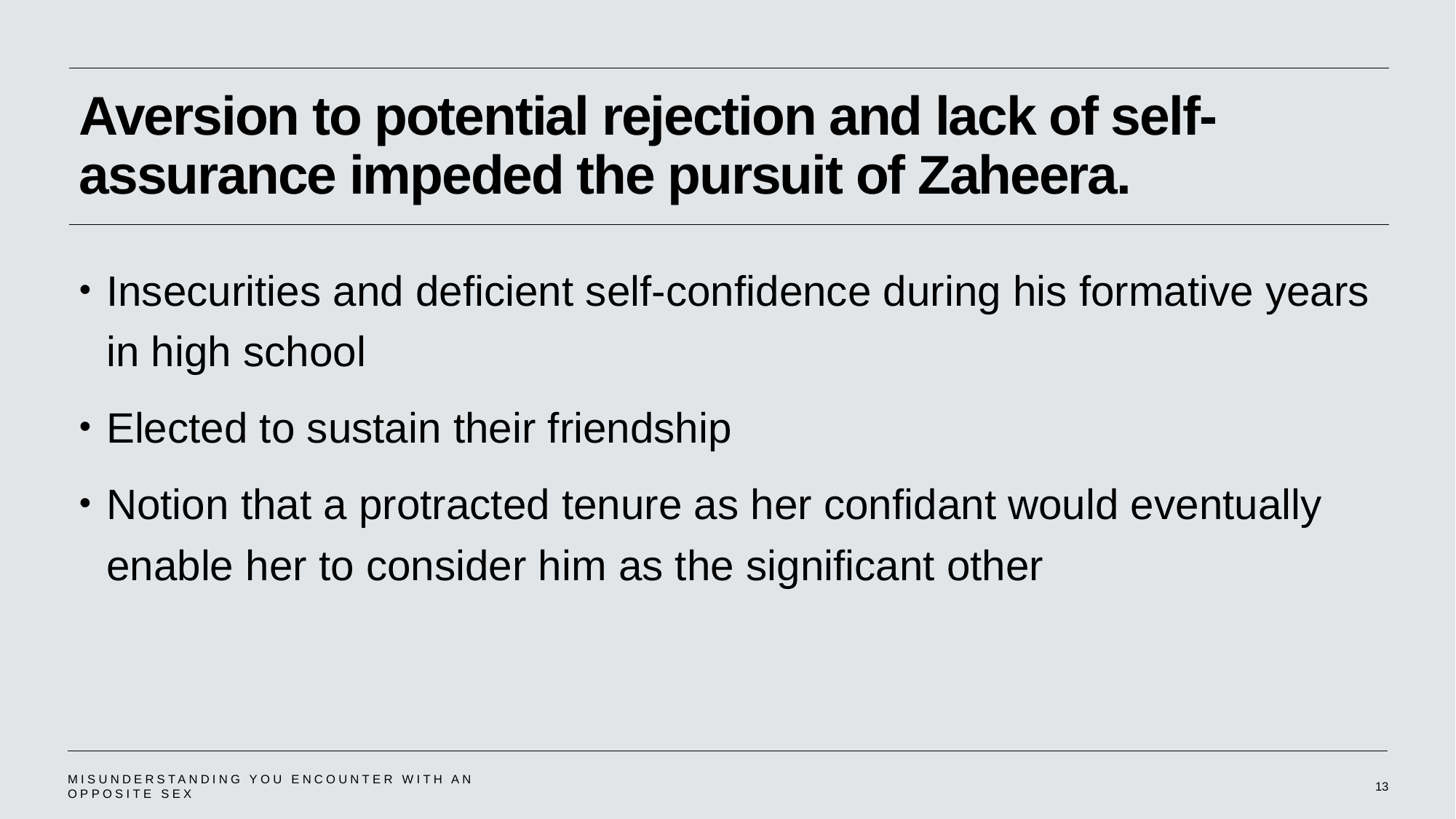

# Aversion to potential rejection and lack of self-assurance impeded the pursuit of Zaheera.
Insecurities and deficient self-confidence during his formative years in high school
Elected to sustain their friendship
Notion that a protracted tenure as her confidant would eventually enable her to consider him as the significant other
Misunderstanding you encounter with an opposite sex
13